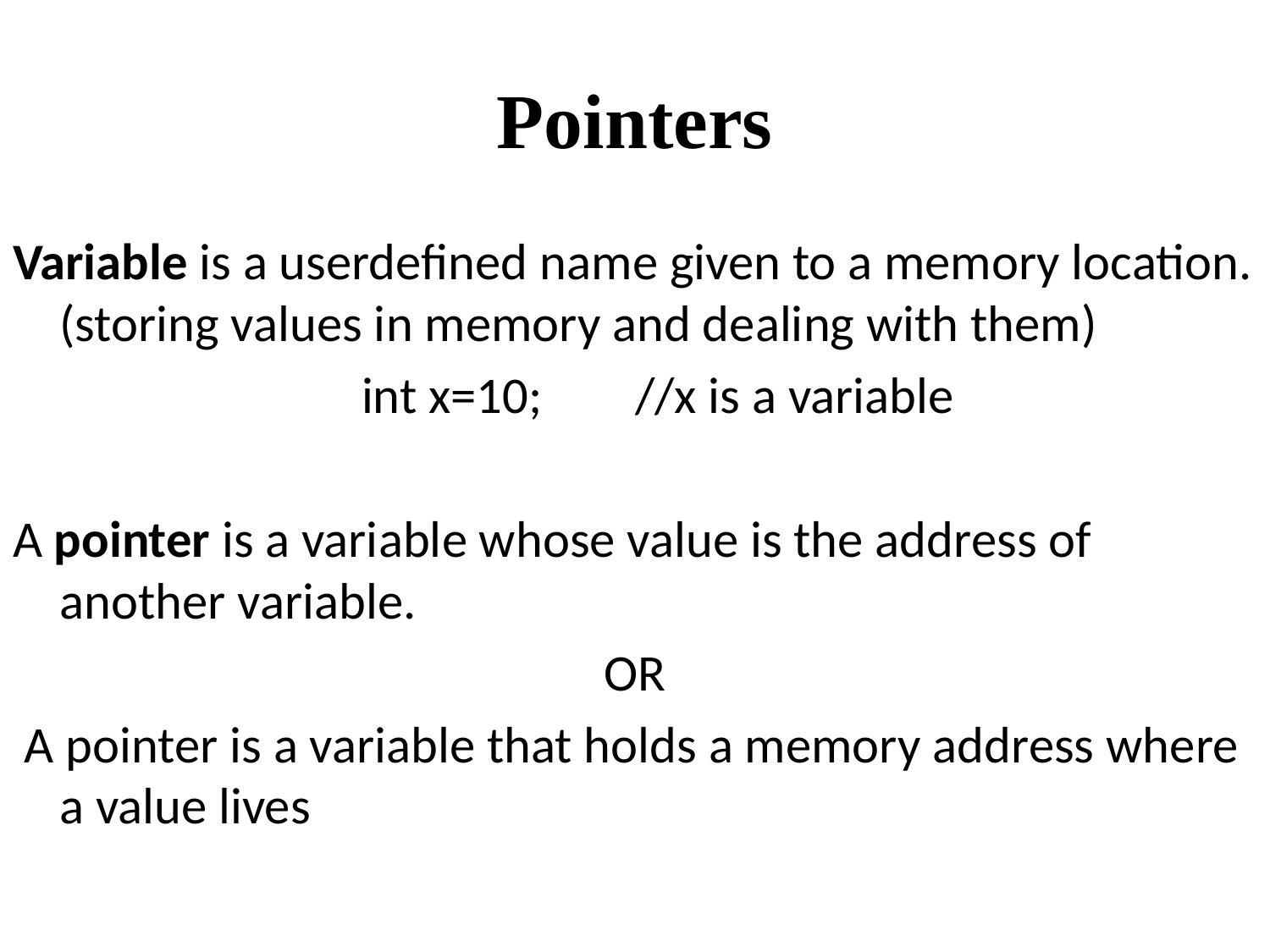

# Pointers
Variable is a userdefined name given to a memory location. (storing values in memory and dealing with them)
    int x=10;        //x is a variable

A pointer is a variable whose value is the address of another variable.
OR
 A pointer is a variable that holds a memory address where a value lives